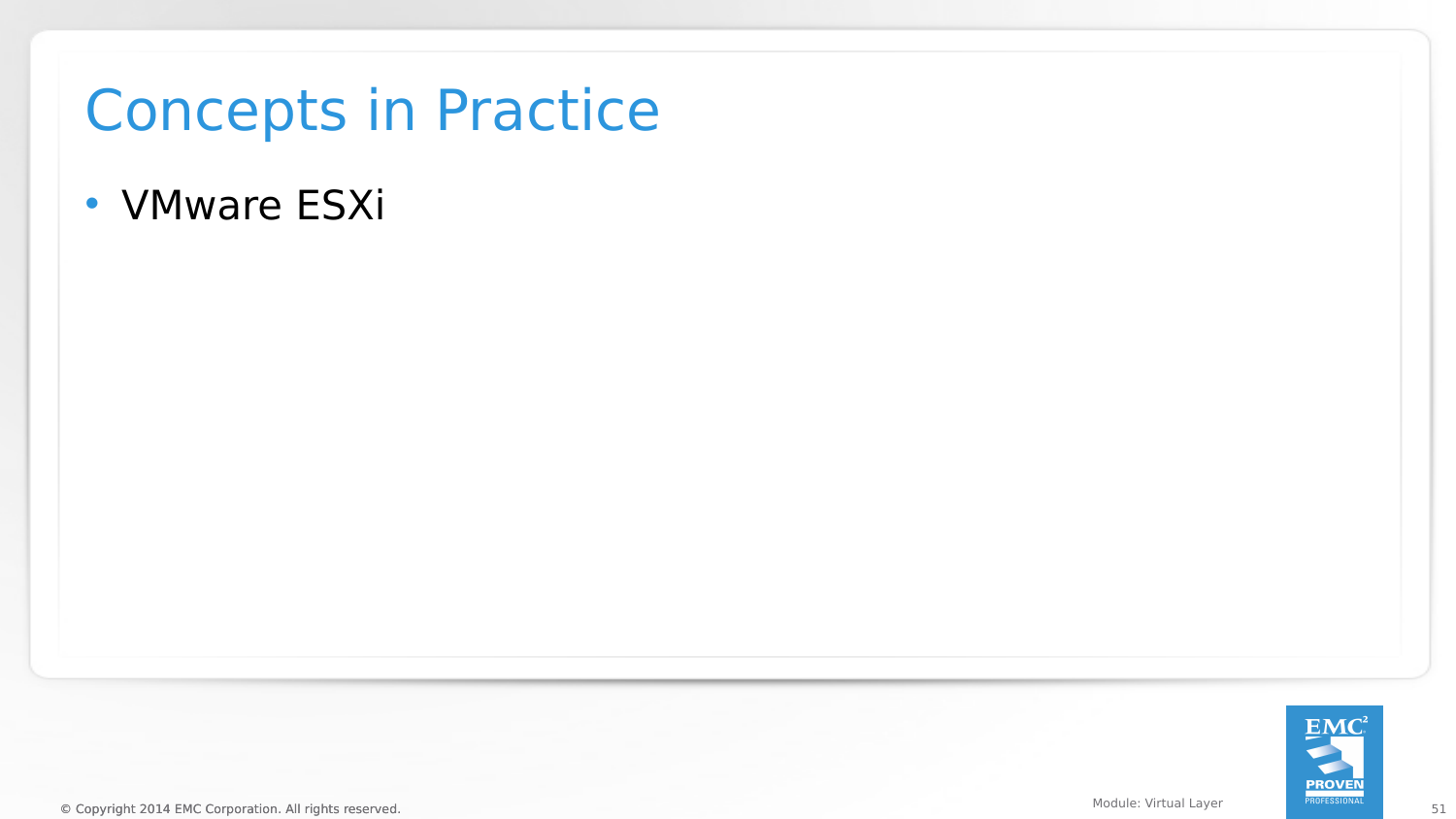

# Concepts in Practice
VMware ESXi
Module: Virtual Layer